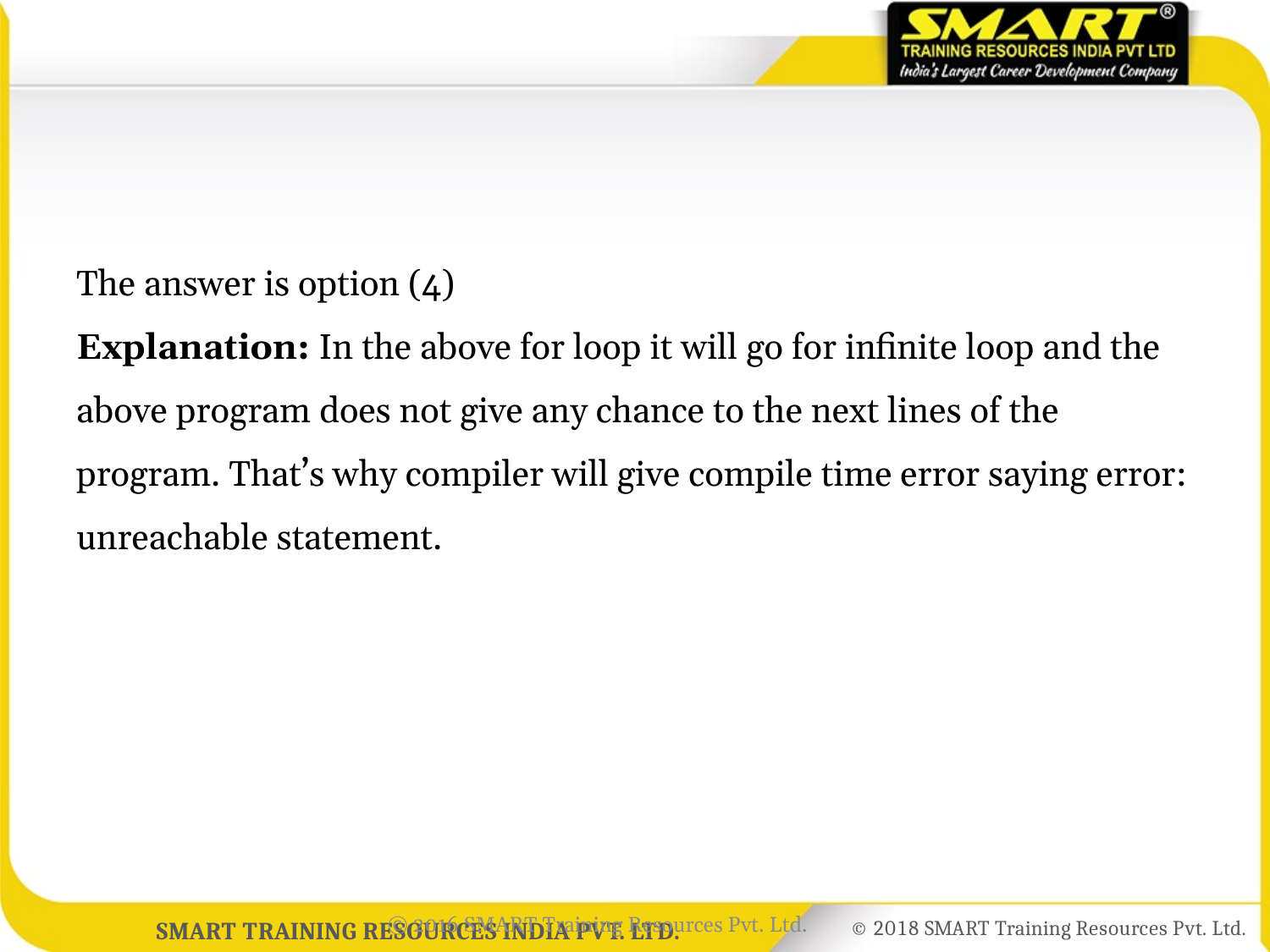

#
The answer is option (4)
Explanation: In the above for loop it will go for infinite loop and the above program does not give any chance to the next lines of the program. That’s why compiler will give compile time error saying error: unreachable statement.

© 2016 SMART Training Resources Pvt. Ltd.